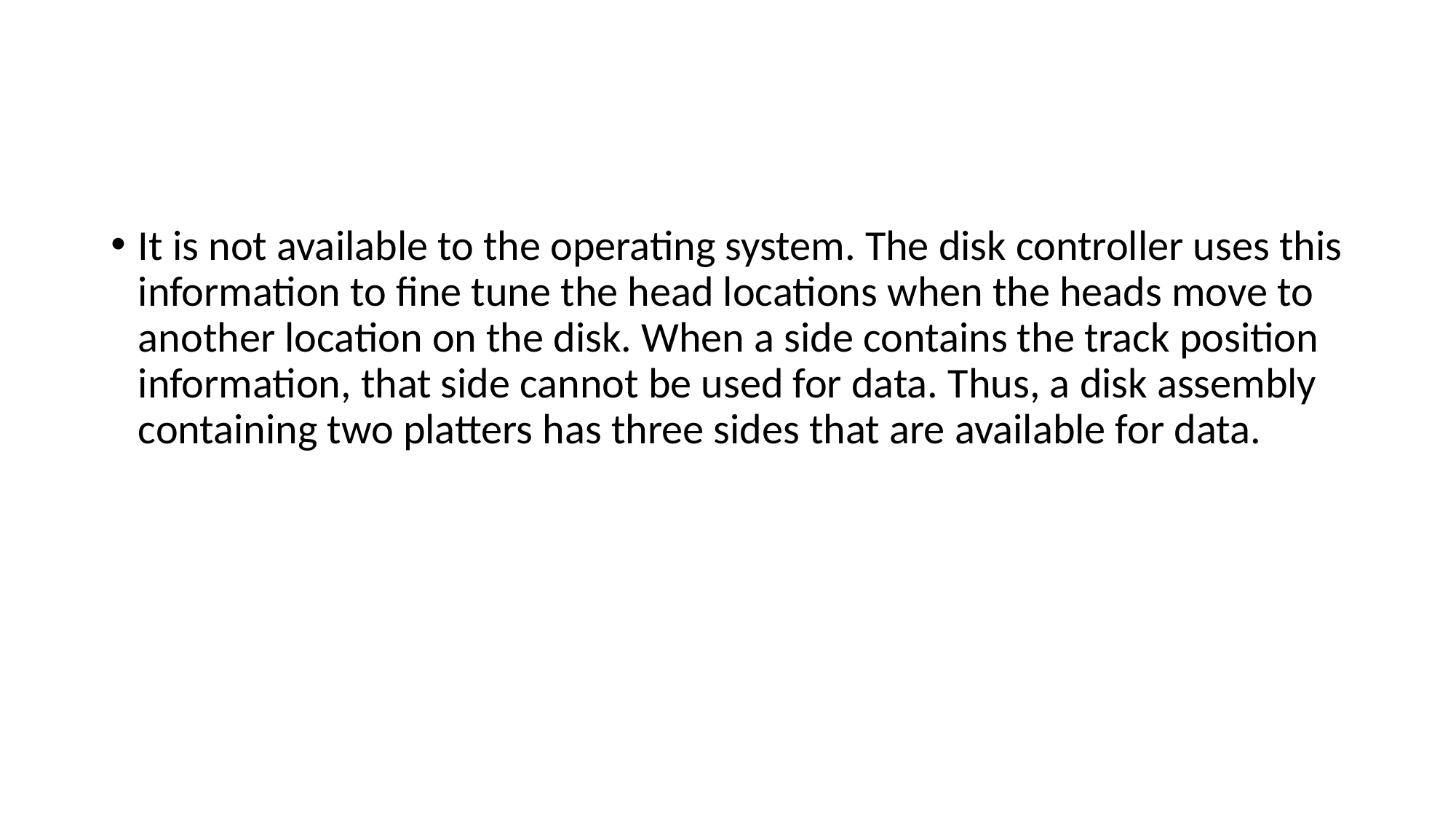

#
It is not available to the operating system. The disk controller uses this information to fine tune the head locations when the heads move to another location on the disk. When a side contains the track position information, that side cannot be used for data. Thus, a disk assembly containing two platters has three sides that are available for data.